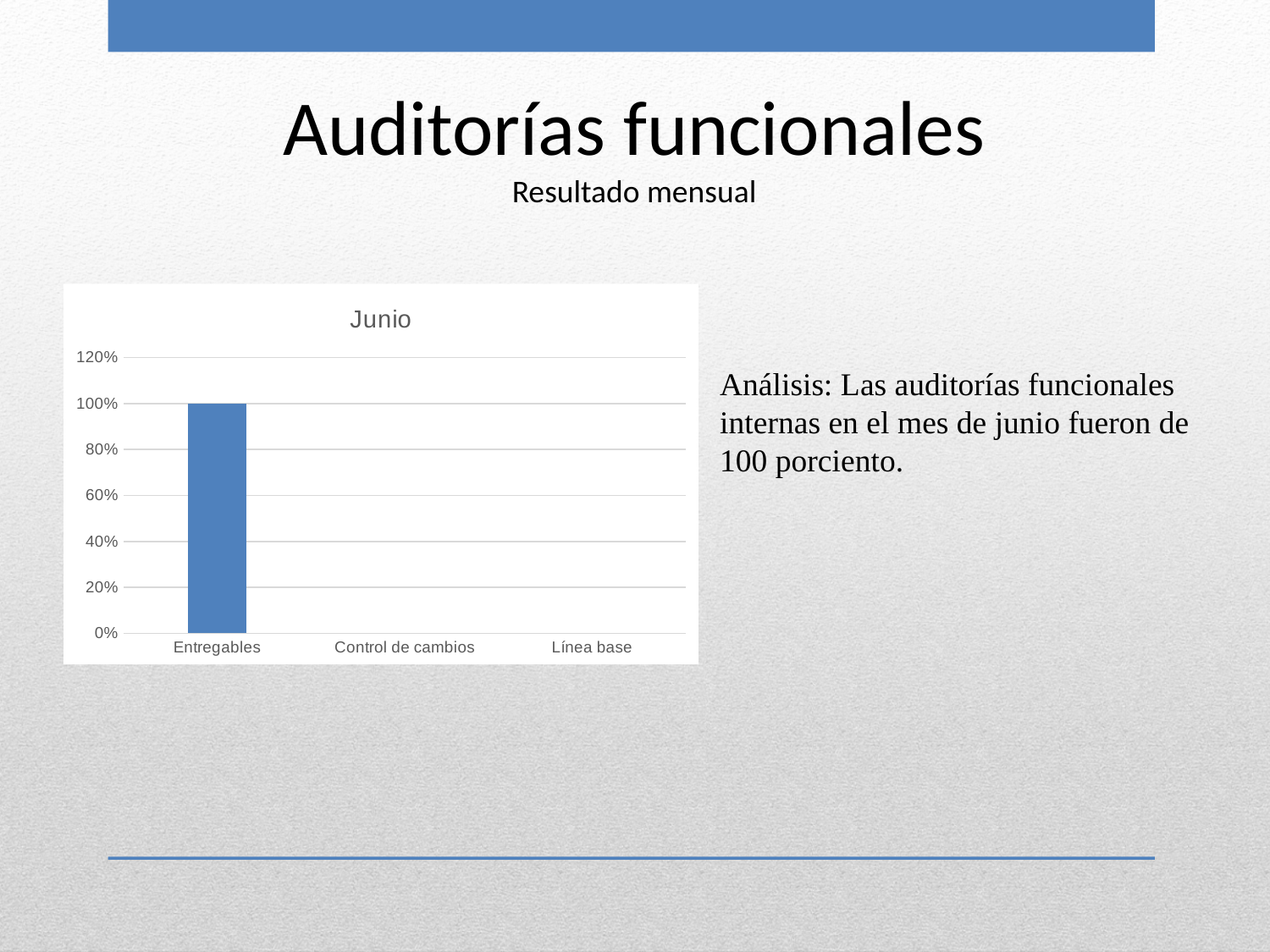

Auditorías funcionales
Resultado mensual

### Chart:

| Category | Junio |
|---|---|
| Entregables | 1.0 |
| Control de cambios | None |
| Línea base | None |
Análisis: Las auditorías funcionales internas en el mes de junio fueron de 100 porciento.